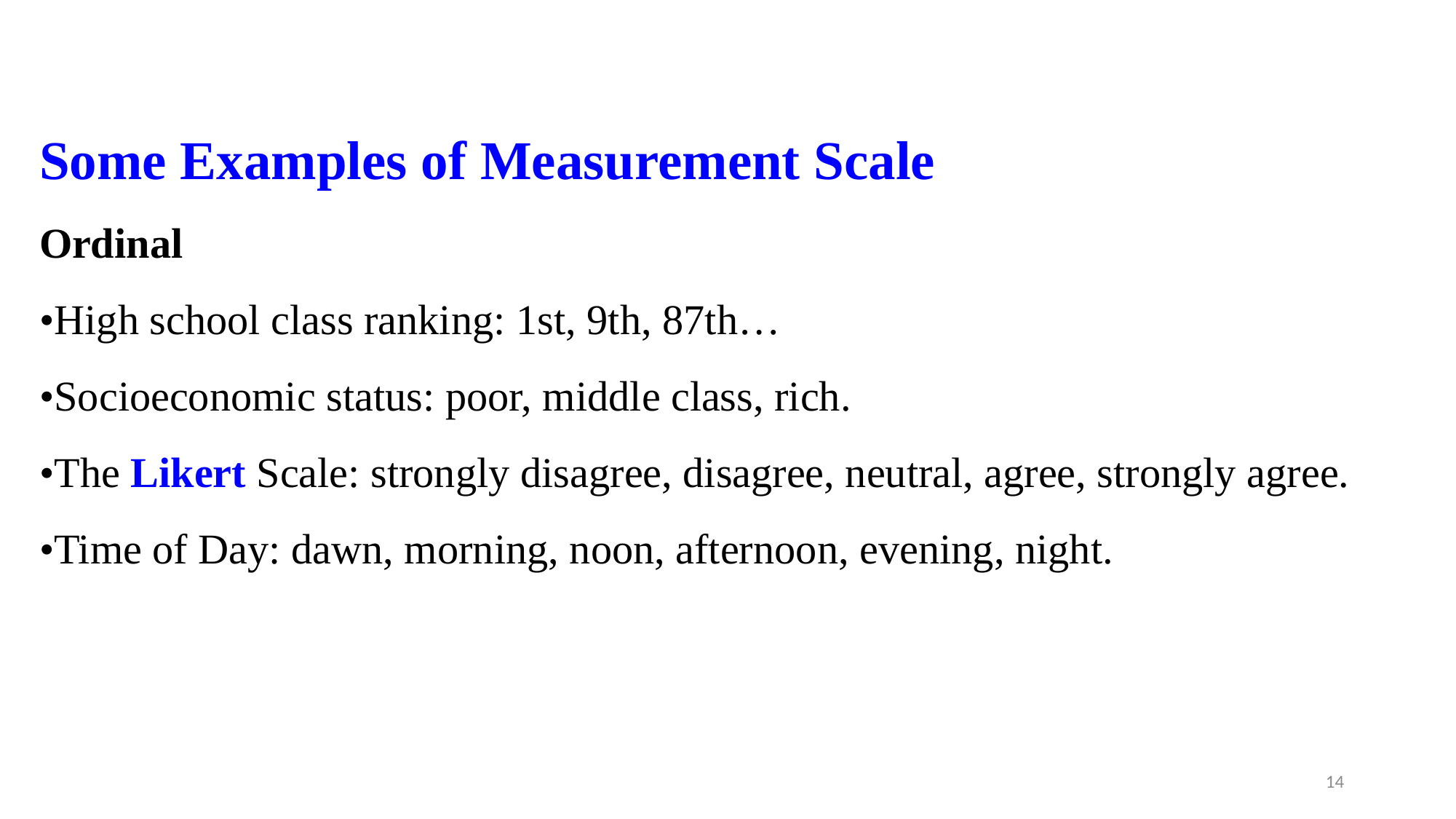

Some Examples of Measurement Scale
Ordinal
•High school class ranking: 1st, 9th, 87th…
•Socioeconomic status: poor, middle class, rich.
•The Likert Scale: strongly disagree, disagree, neutral, agree, strongly agree.
•Time of Day: dawn, morning, noon, afternoon, evening, night.
14